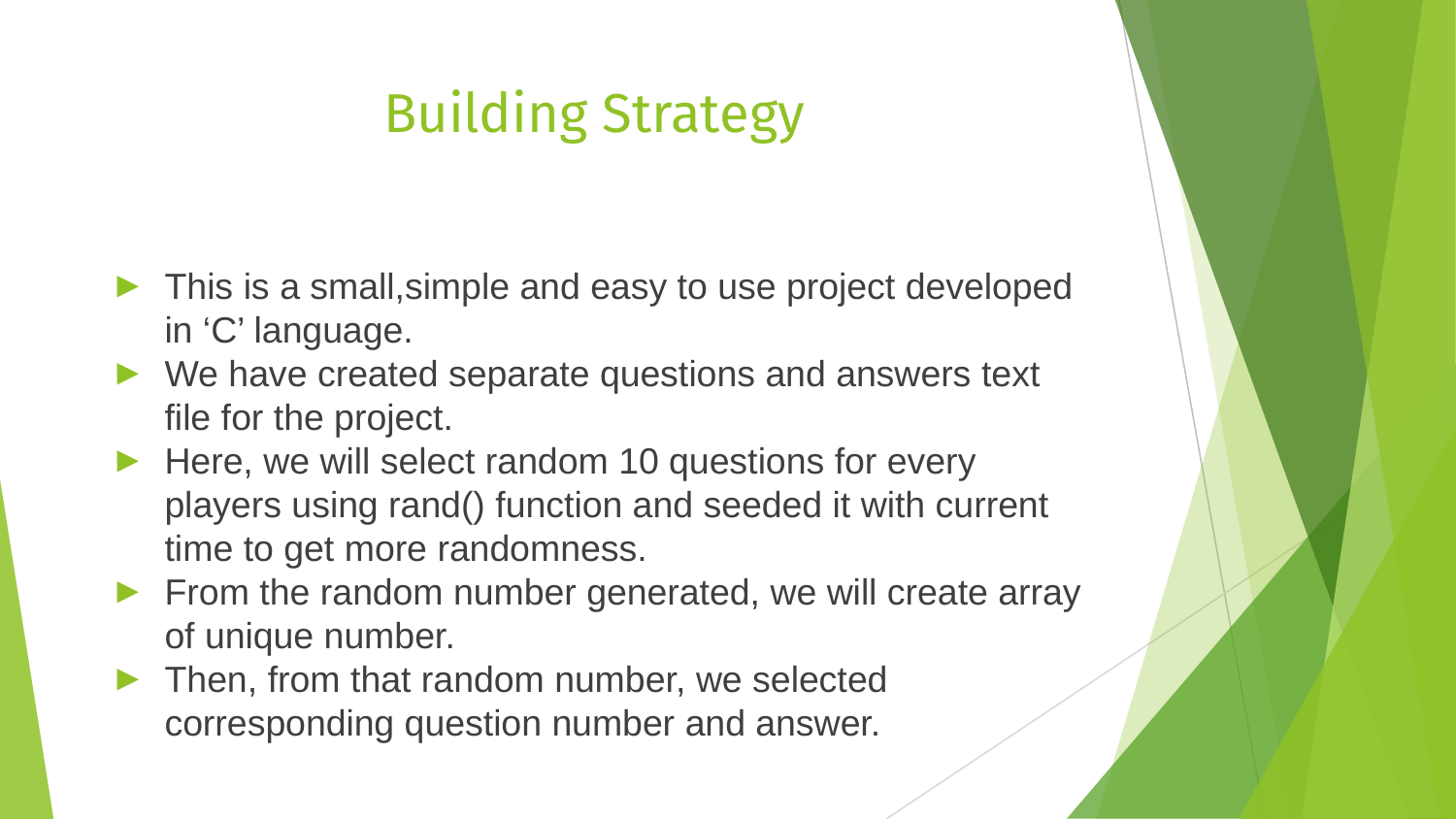

# Building Strategy
This is a small,simple and easy to use project developed in ‘C’ language.
We have created separate questions and answers text file for the project.
Here, we will select random 10 questions for every players using rand() function and seeded it with current time to get more randomness.
From the random number generated, we will create array of unique number.
Then, from that random number, we selected corresponding question number and answer.